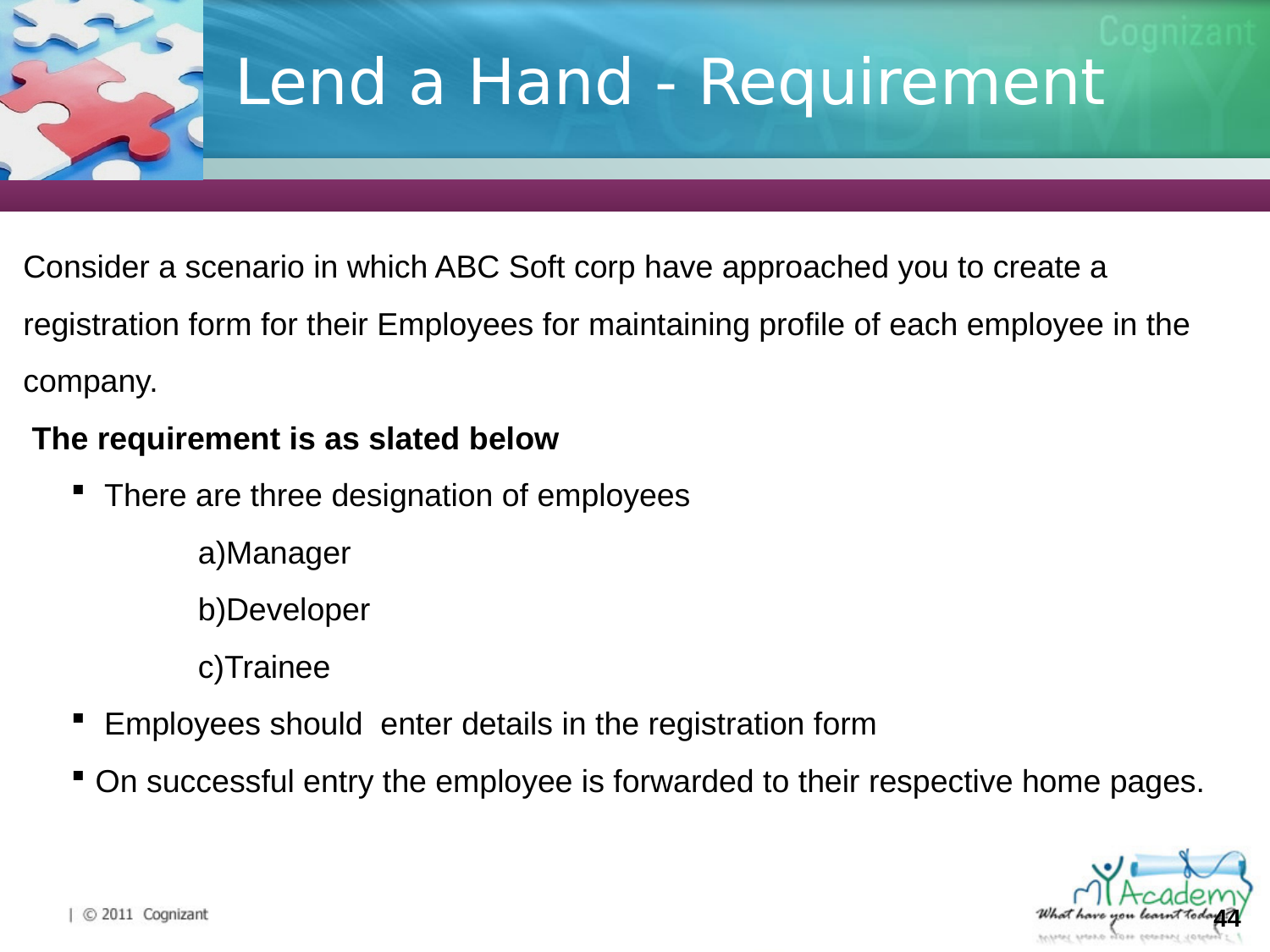

# Lend a Hand - Requirement
Consider a scenario in which ABC Soft corp have approached you to create a registration form for their Employees for maintaining profile of each employee in the company.
 The requirement is as slated below
 There are three designation of employees
Manager
Developer
Trainee
 Employees should  enter details in the registration form
On successful entry the employee is forwarded to their respective home pages.
44